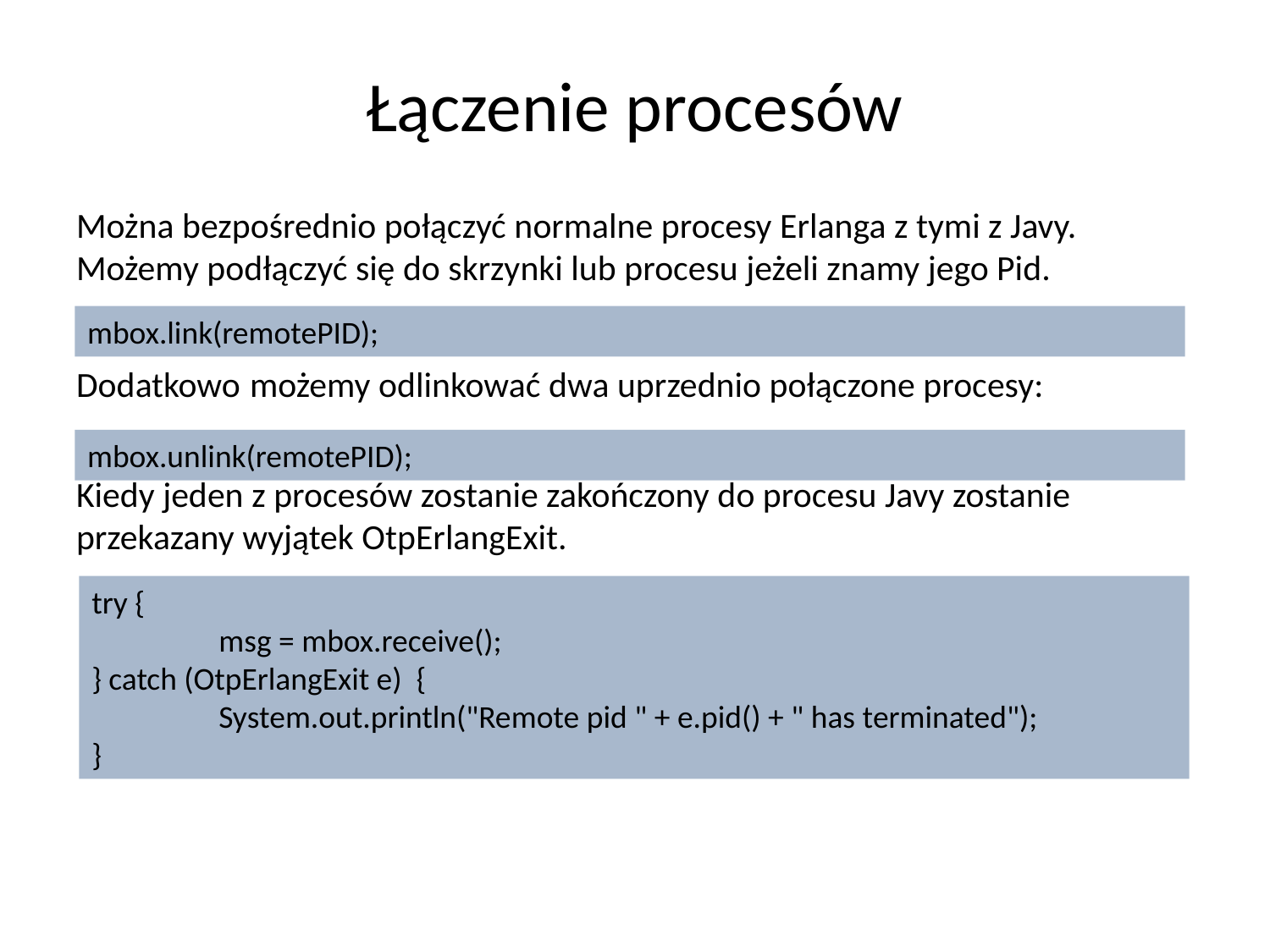

# Łączenie procesów
Można bezpośrednio połączyć normalne procesy Erlanga z tymi z Javy. Możemy podłączyć się do skrzynki lub procesu jeżeli znamy jego Pid.

Dodatkowo możemy odlinkować dwa uprzednio połączone procesy:

Kiedy jeden z procesów zostanie zakończony do procesu Javy zostanie przekazany wyjątek OtpErlangExit.

mbox.link(remotePID);
mbox.unlink(remotePID);
try {
	msg = mbox.receive();
} catch (OtpErlangExit e)  {
	System.out.println("Remote pid " + e.pid() + " has terminated");
}